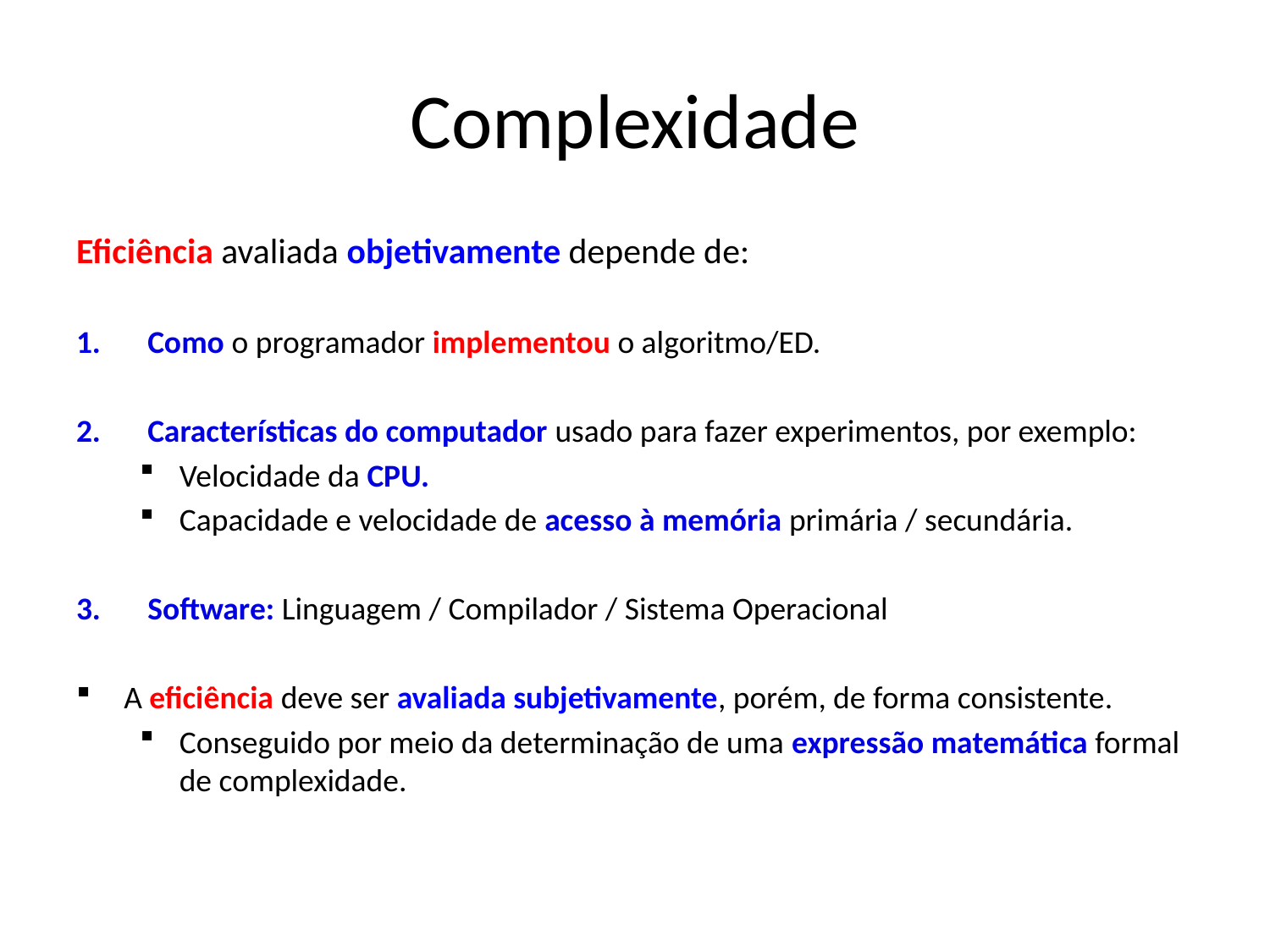

# Complexidade
Eficiência avaliada objetivamente depende de:

Como o programador implementou o algoritmo/ED.

Características do computador usado para fazer experimentos, por exemplo:
Velocidade da CPU.
Capacidade e velocidade de acesso à memória primária / secundária.

Software: Linguagem / Compilador / Sistema Operacional

A eficiência deve ser avaliada subjetivamente, porém, de forma consistente.
Conseguido por meio da determinação de uma expressão matemática formal de complexidade.